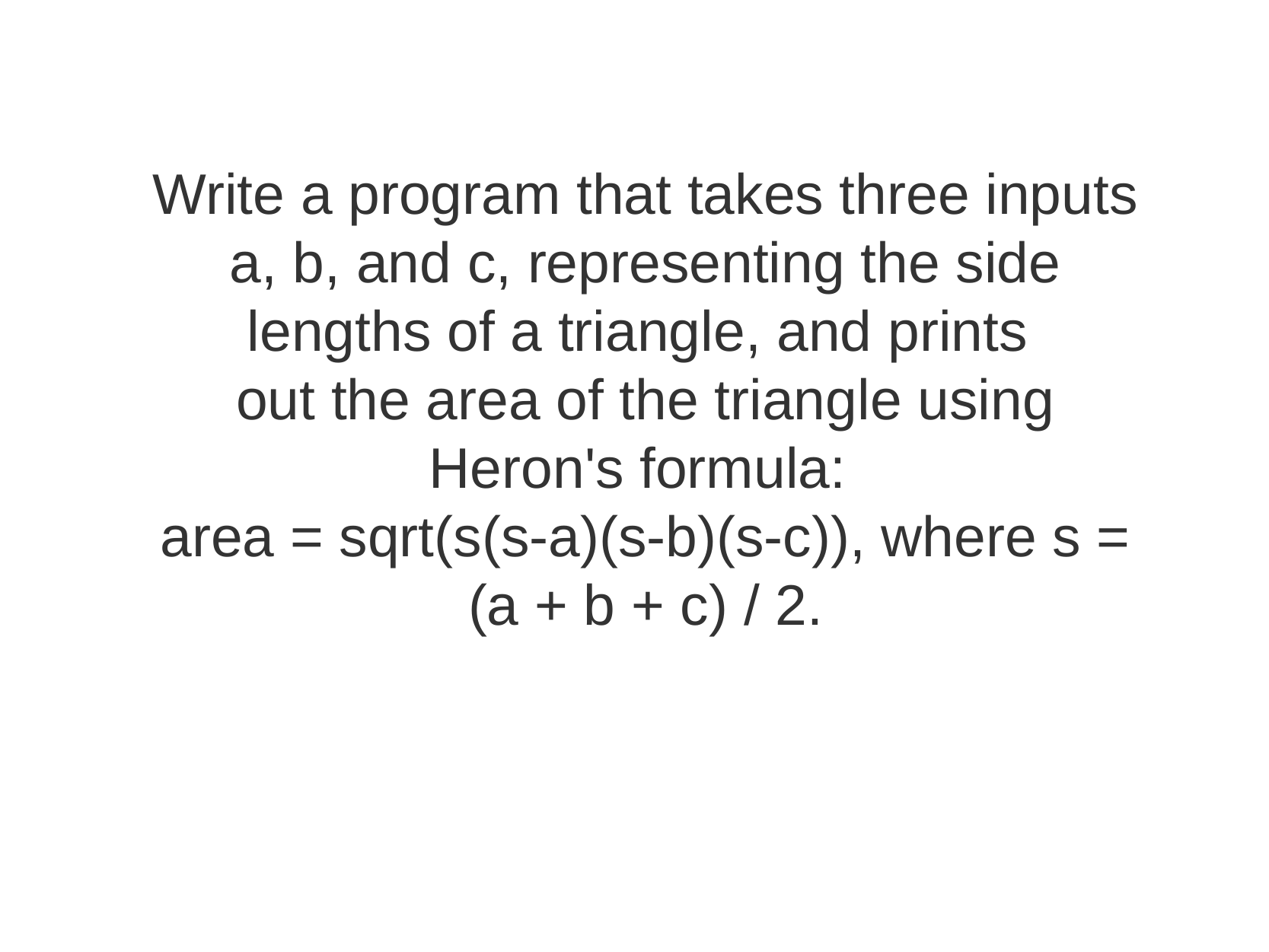

# Write a program that takes three inputs a, b, and c, representing the side lengths of a triangle, and prints
out the area of the triangle using Heron's formula:
area = sqrt(s(s-a)(s-b)(s-c)), where s = (a + b + c) / 2.